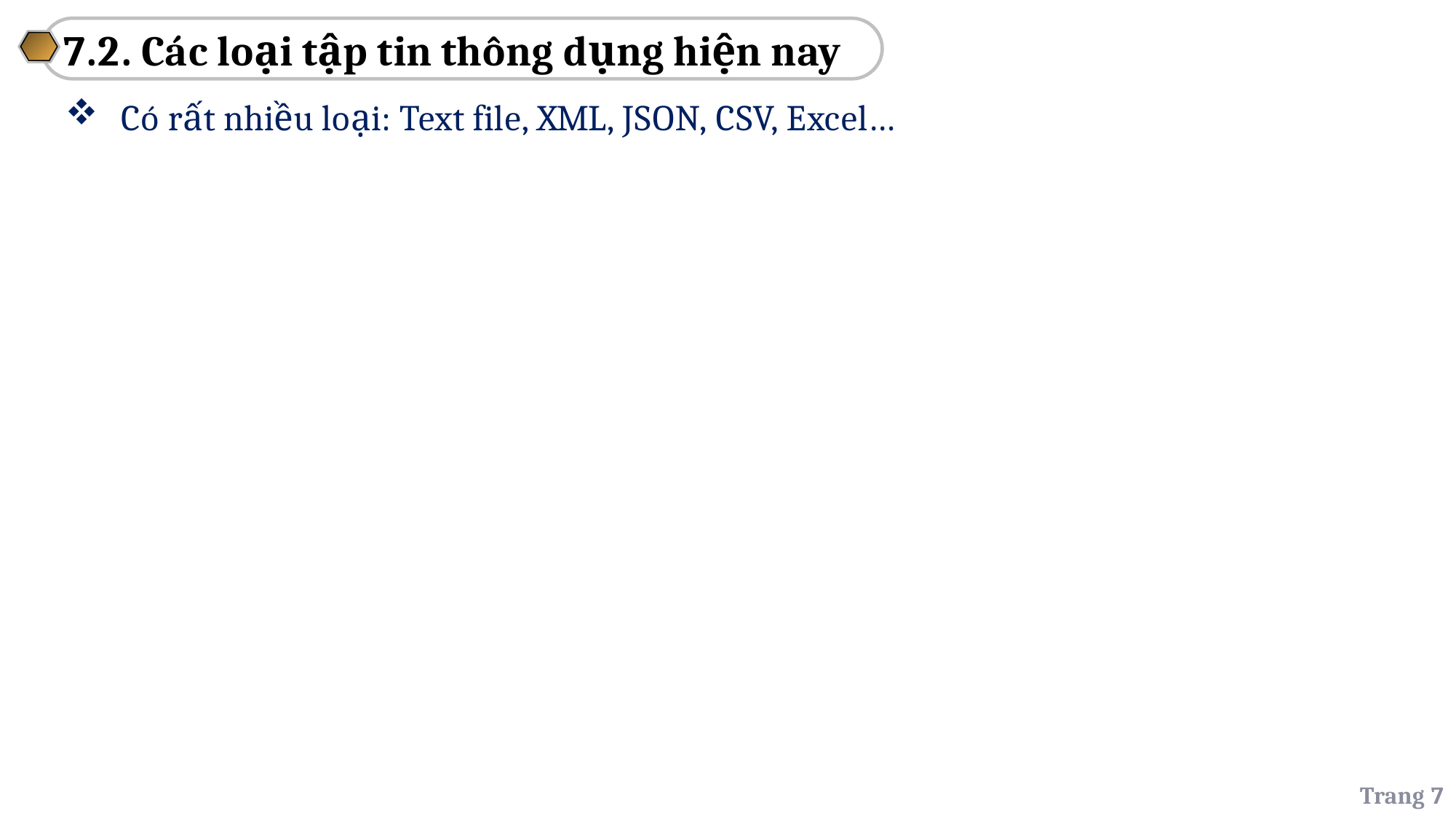

7.2. Các loại tập tin thông dụng hiện nay

Có rất nhiều loại: Text file, XML, JSON, CSV, Excel…
Trang 7